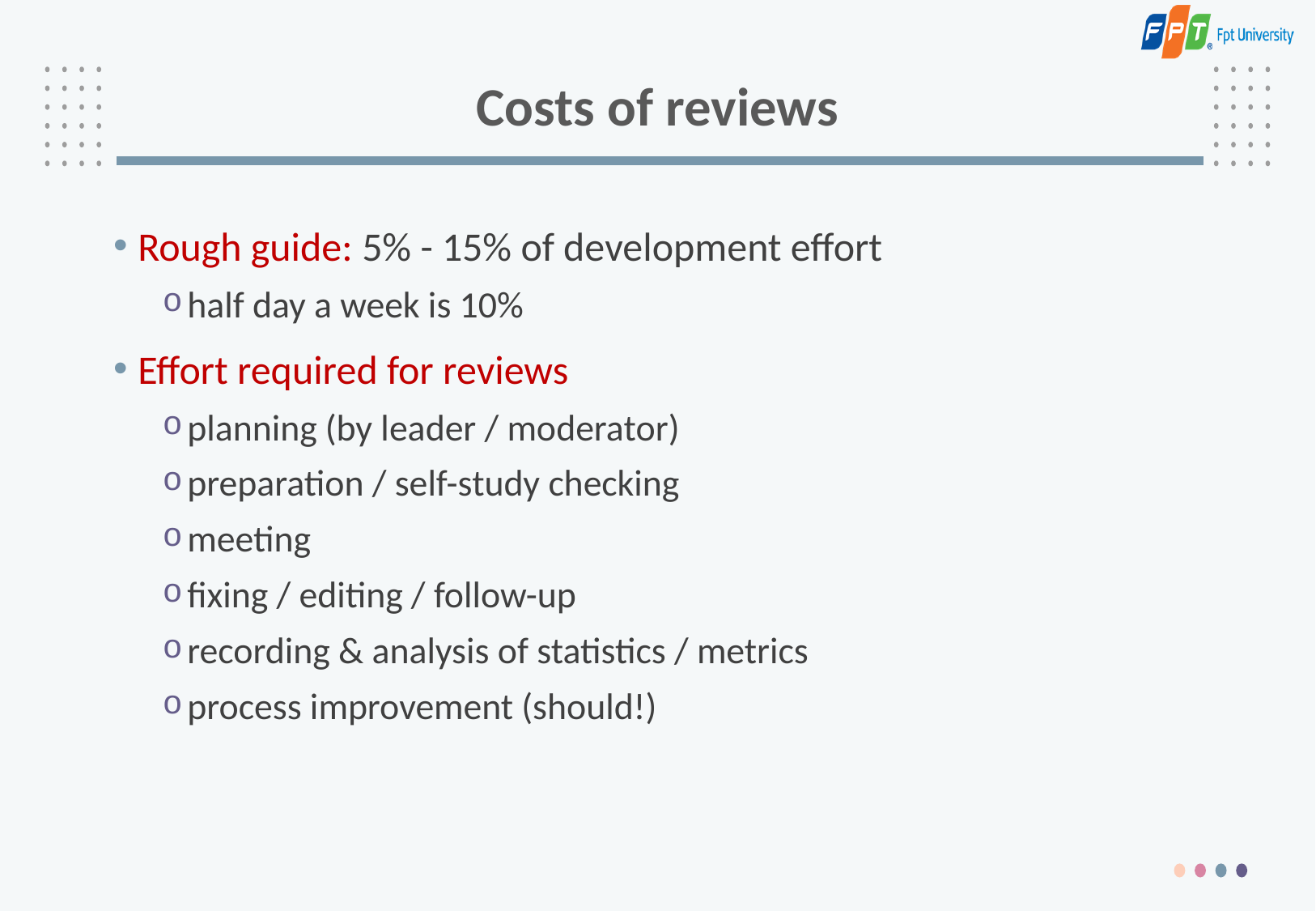

# Costs of reviews
Rough guide: 5% - 15% of development effort
half day a week is 10%
Effort required for reviews
planning (by leader / moderator)
preparation / self-study checking
meeting
fixing / editing / follow-up
recording & analysis of statistics / metrics
process improvement (should!)